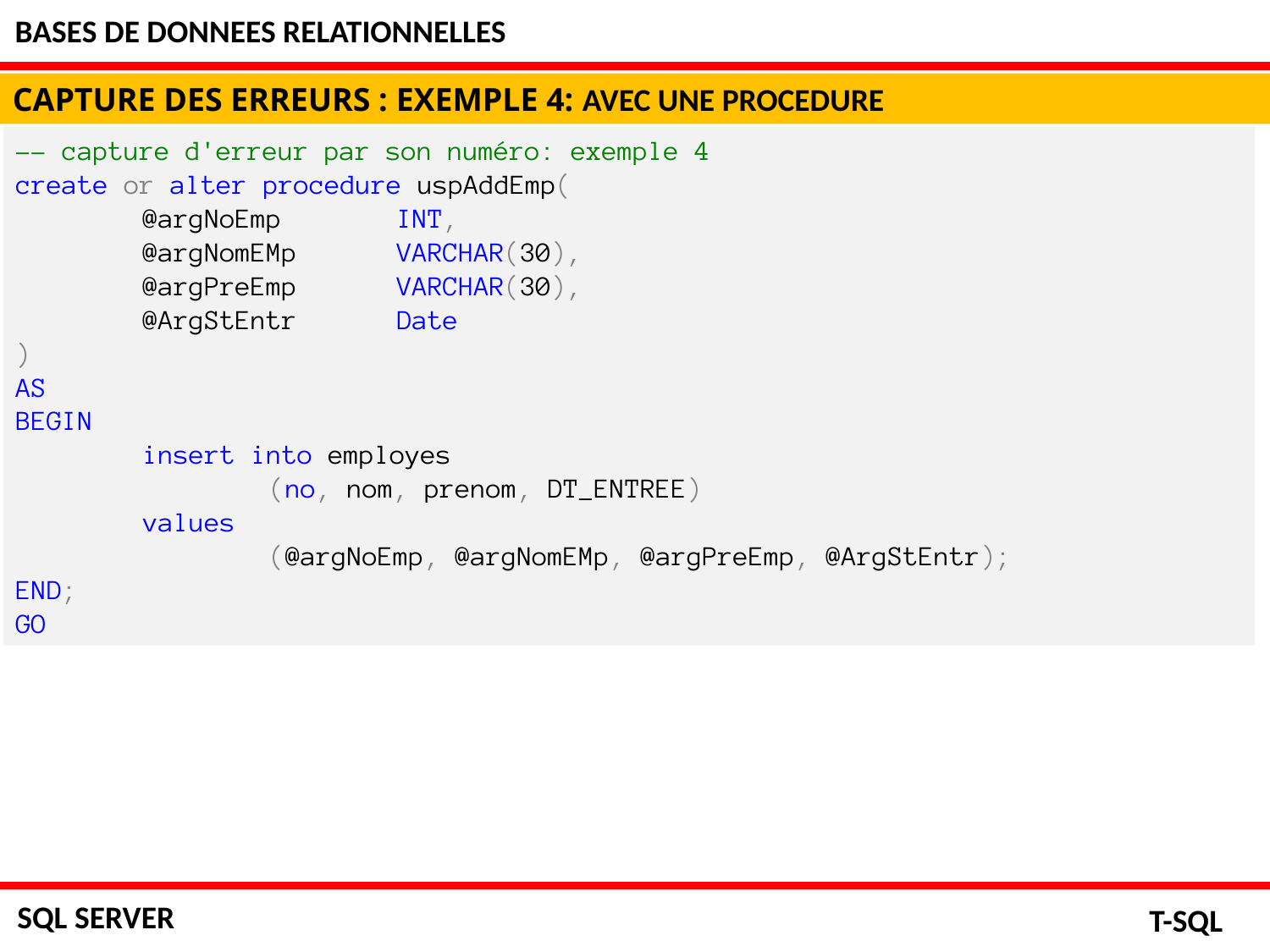

BASES DE DONNEES RELATIONNELLES
CAPTURE DES ERREURS : EXEMPLE 4: AVEC UNE PROCEDURE
-- capture d'erreur par son numéro: exemple 4
create or alter procedure uspAddEmp(
	@argNoEmp	INT,
	@argNomEMp	VARCHAR(30),
	@argPreEmp	VARCHAR(30),
	@ArgStEntr	Date
)
AS
BEGIN
	insert into employes
		(no, nom, prenom, DT_ENTREE)
	values
		(@argNoEmp, @argNomEMp, @argPreEmp, @ArgStEntr);
END;
GO
SQL SERVER
T-SQL